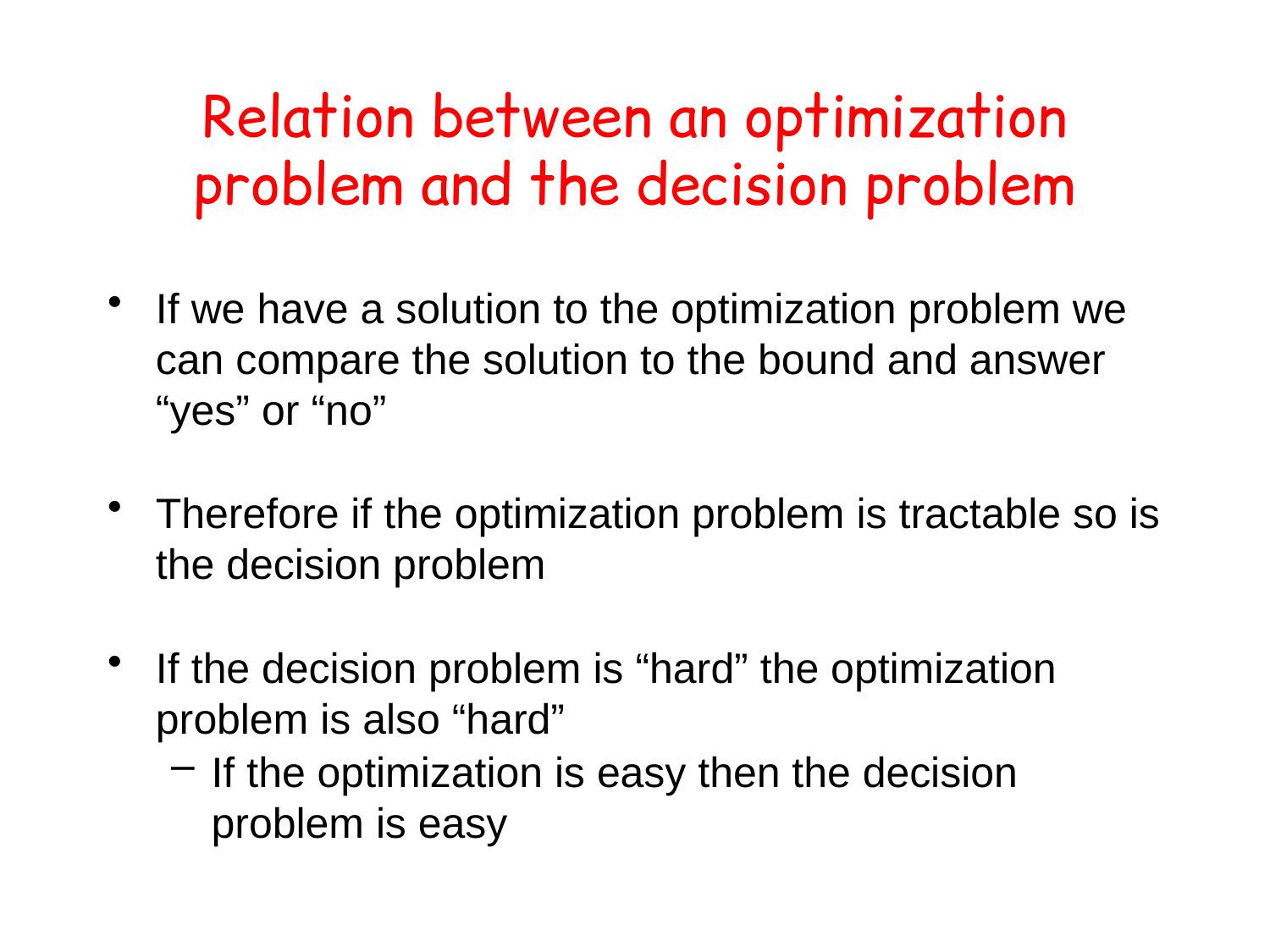

# Relation between an optimization problem and the decision problem
If we have a solution to the optimization problem we can compare the solution to the bound and answer “yes” or “no”
Therefore if the optimization problem is tractable so is the decision problem
If the decision problem is “hard” the optimization problem is also “hard”
If the optimization is easy then the decision problem is easy